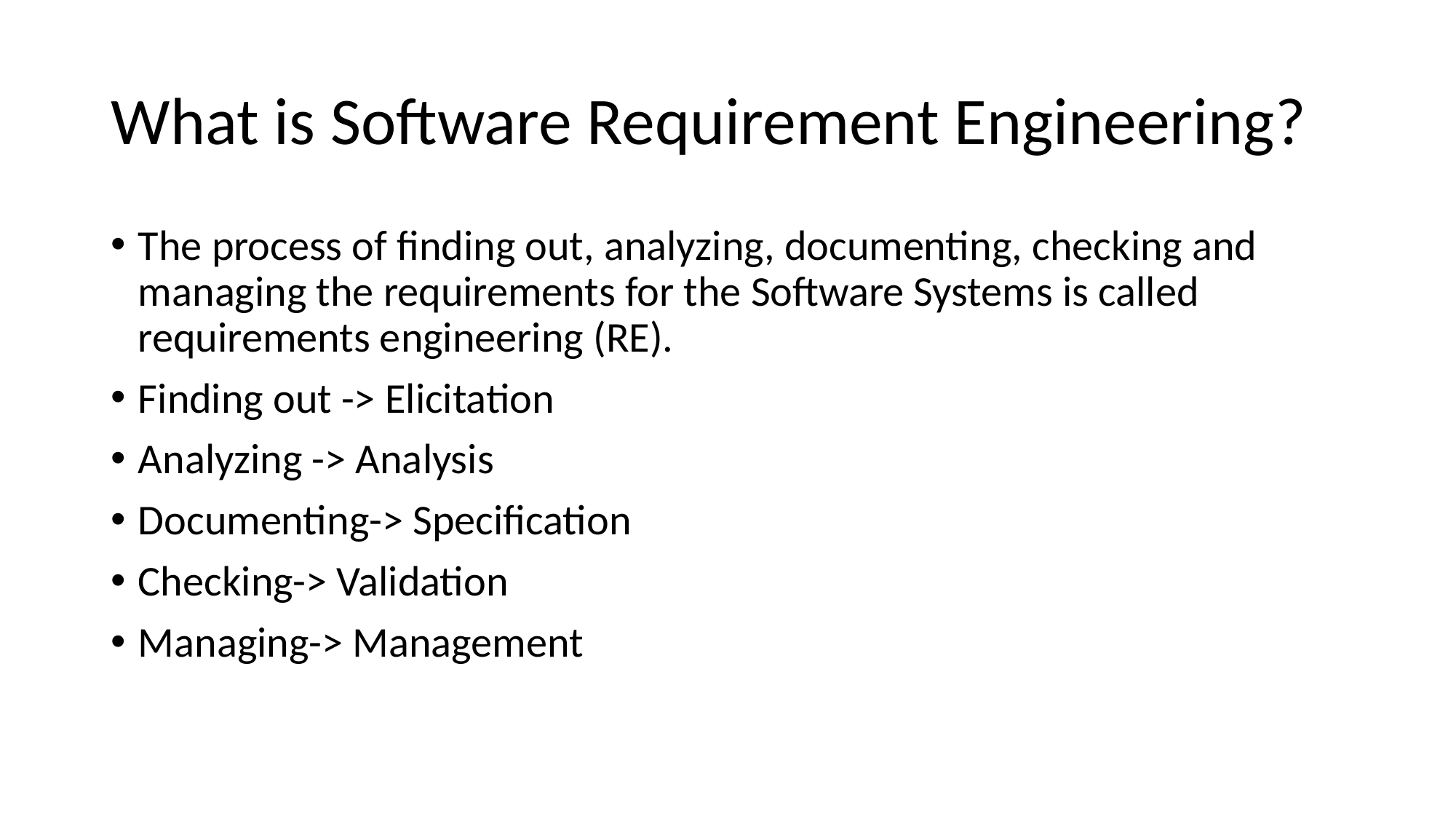

# What is Software Requirement Engineering?
The process of finding out, analyzing, documenting, checking and managing the requirements for the Software Systems is called requirements engineering (RE).
Finding out -> Elicitation
Analyzing -> Analysis
Documenting-> Specification
Checking-> Validation
Managing-> Management